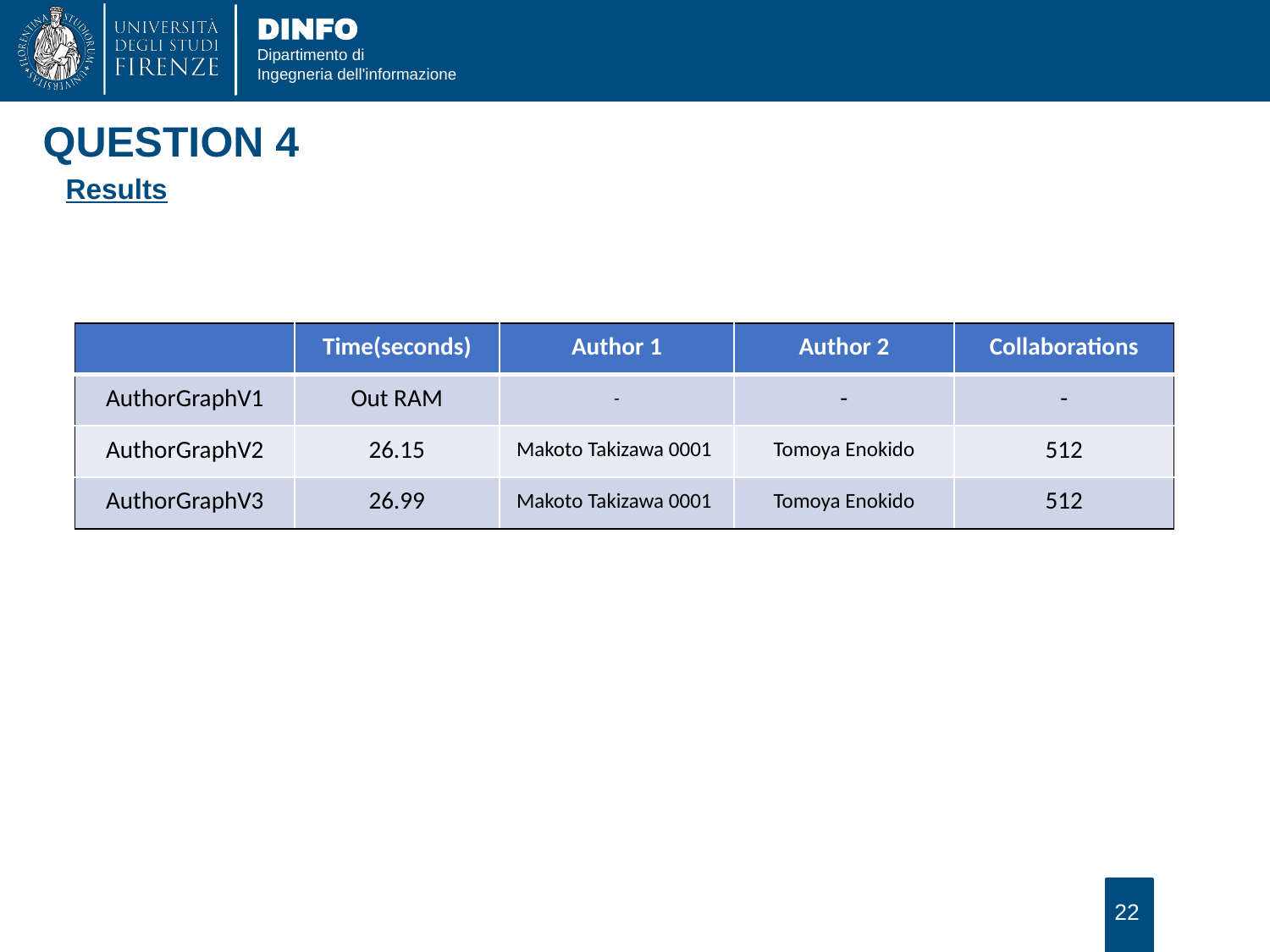

QUESTION 4

Results
|  | Time(seconds) | Author 1 | Author 2 | Collaborations |
| --- | --- | --- | --- | --- |
| AuthorGraphV1 | Out RAM | - | - | - |
| AuthorGraphV2 | 26.15 | Makoto Takizawa 0001 | Tomoya Enokido | 512 |
| AuthorGraphV3 | 26.99 | Makoto Takizawa 0001 | Tomoya Enokido | 512 |
22